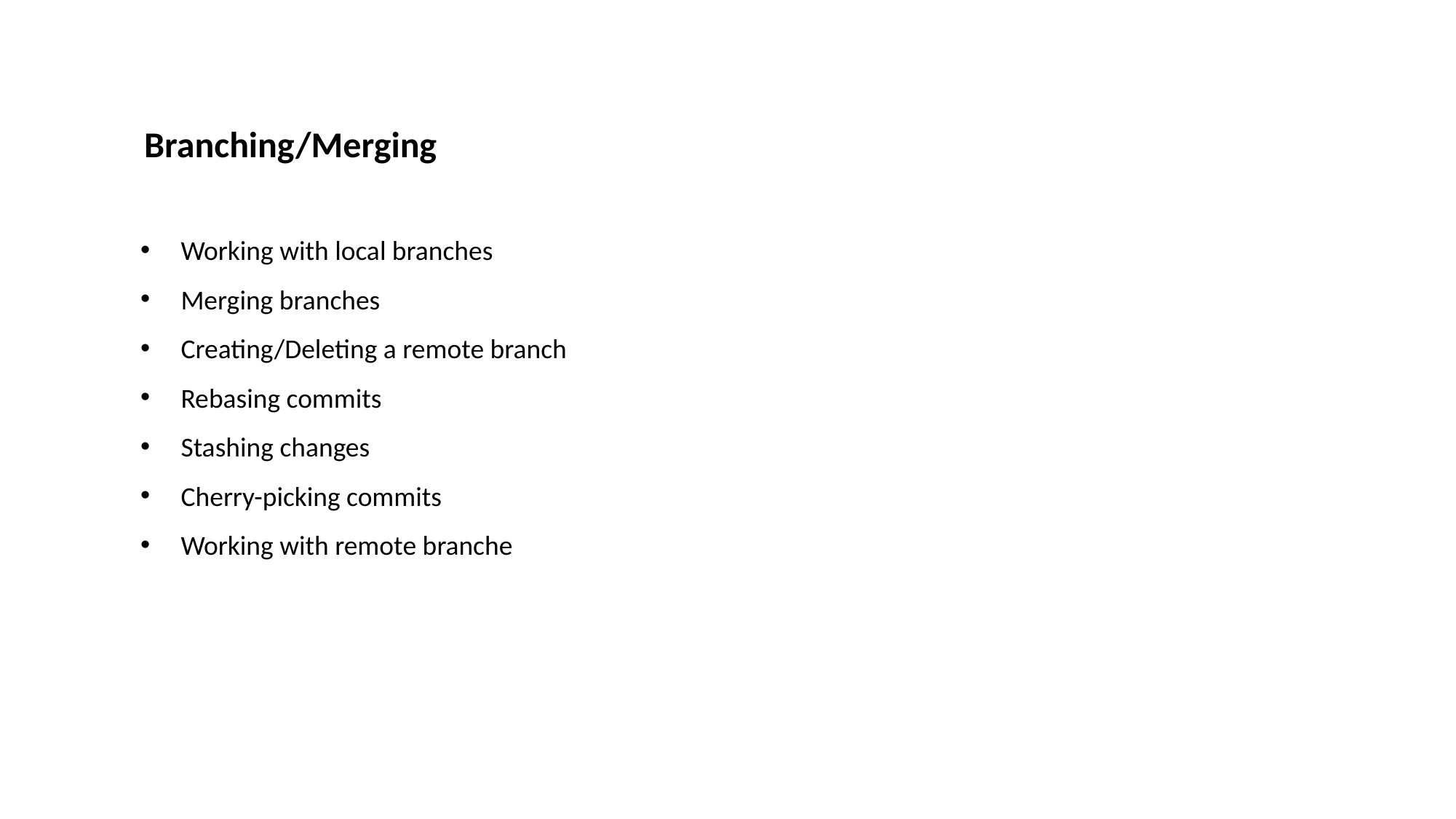

Branching/Merging
 Working with local branches
 Merging branches
 Creating/Deleting a remote branch
 Rebasing commits
 Stashing changes
 Cherry-picking commits
 Working with remote branche